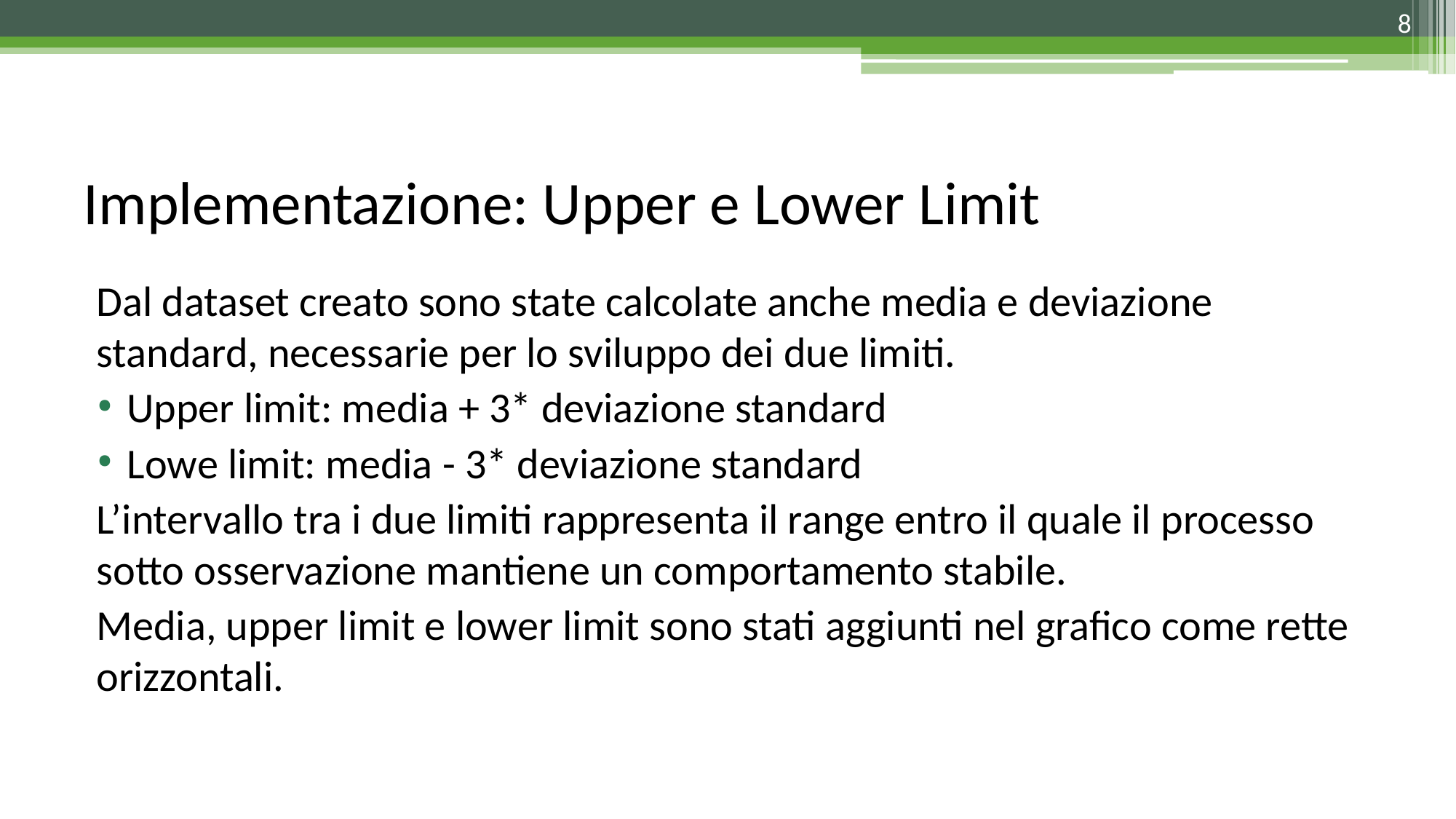

8
# Implementazione: Upper e Lower Limit
Dal dataset creato sono state calcolate anche media e deviazione standard, necessarie per lo sviluppo dei due limiti.
Upper limit: media + 3* deviazione standard
Lowe limit: media - 3* deviazione standard
L’intervallo tra i due limiti rappresenta il range entro il quale il processo sotto osservazione mantiene un comportamento stabile.
Media, upper limit e lower limit sono stati aggiunti nel grafico come rette orizzontali.